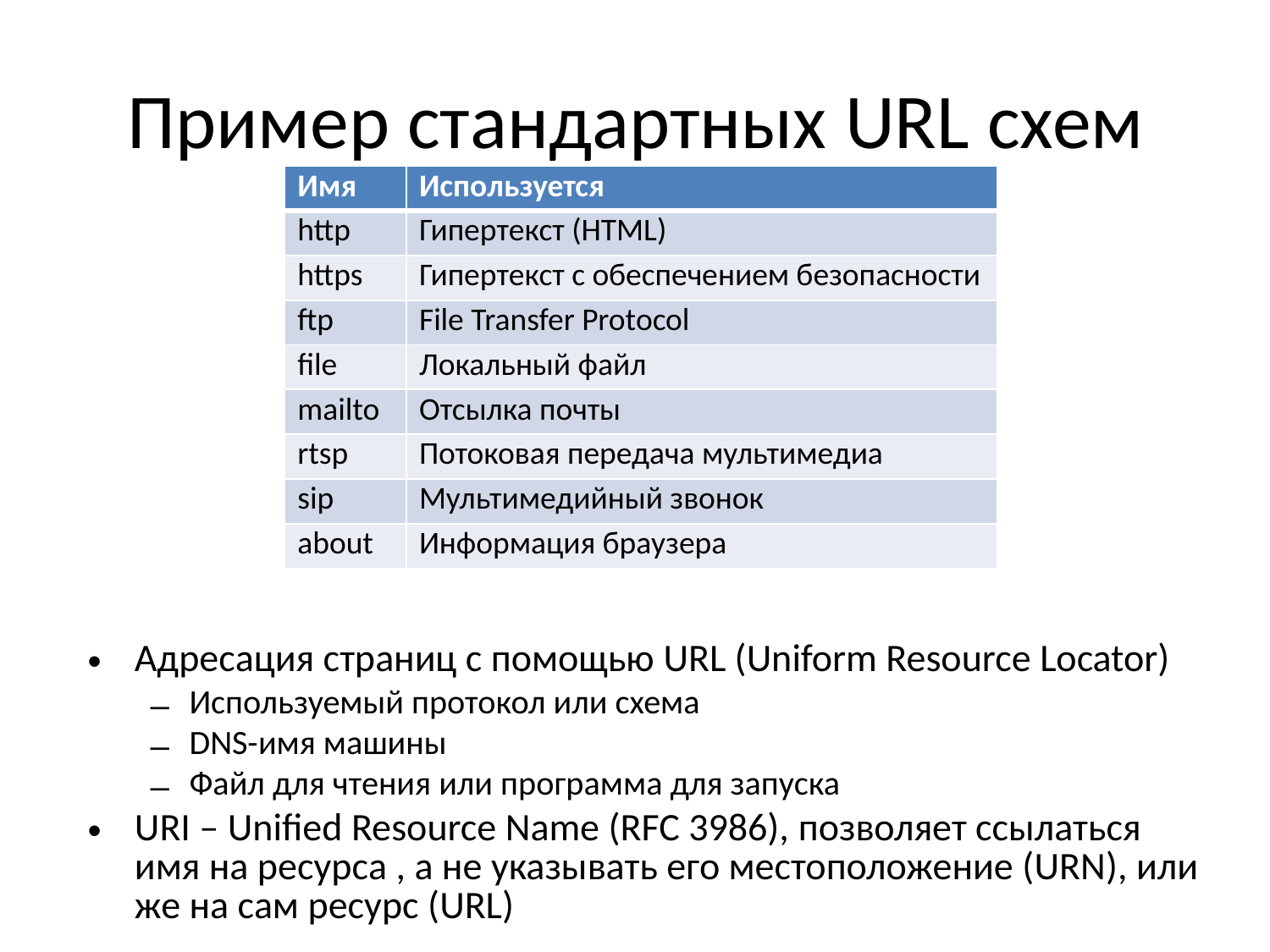

# Пример стандартных URL схем
| Имя | Используется |
| --- | --- |
| http | Гипертекст (HTML) |
| https | Гипертекст с обеспечением безопасности |
| ftp | File Transfer Protocol |
| file | Локальный файл |
| mailto | Отсылка почты |
| rtsp | Потоковая передача мультимедиа |
| sip | Мультимедийный звонок |
| about | Информация браузера |
Адресация страниц с помощью URL (Uniform Resource Locator)
Используемый протокол или схема
DNS-имя машины
Файл для чтения или программа для запуска
URI – Unified Resource Name (RFC 3986), позволяет ссылаться имя на ресурса , а не указывать его местоположение (URN), или же на сам ресурс (URL)